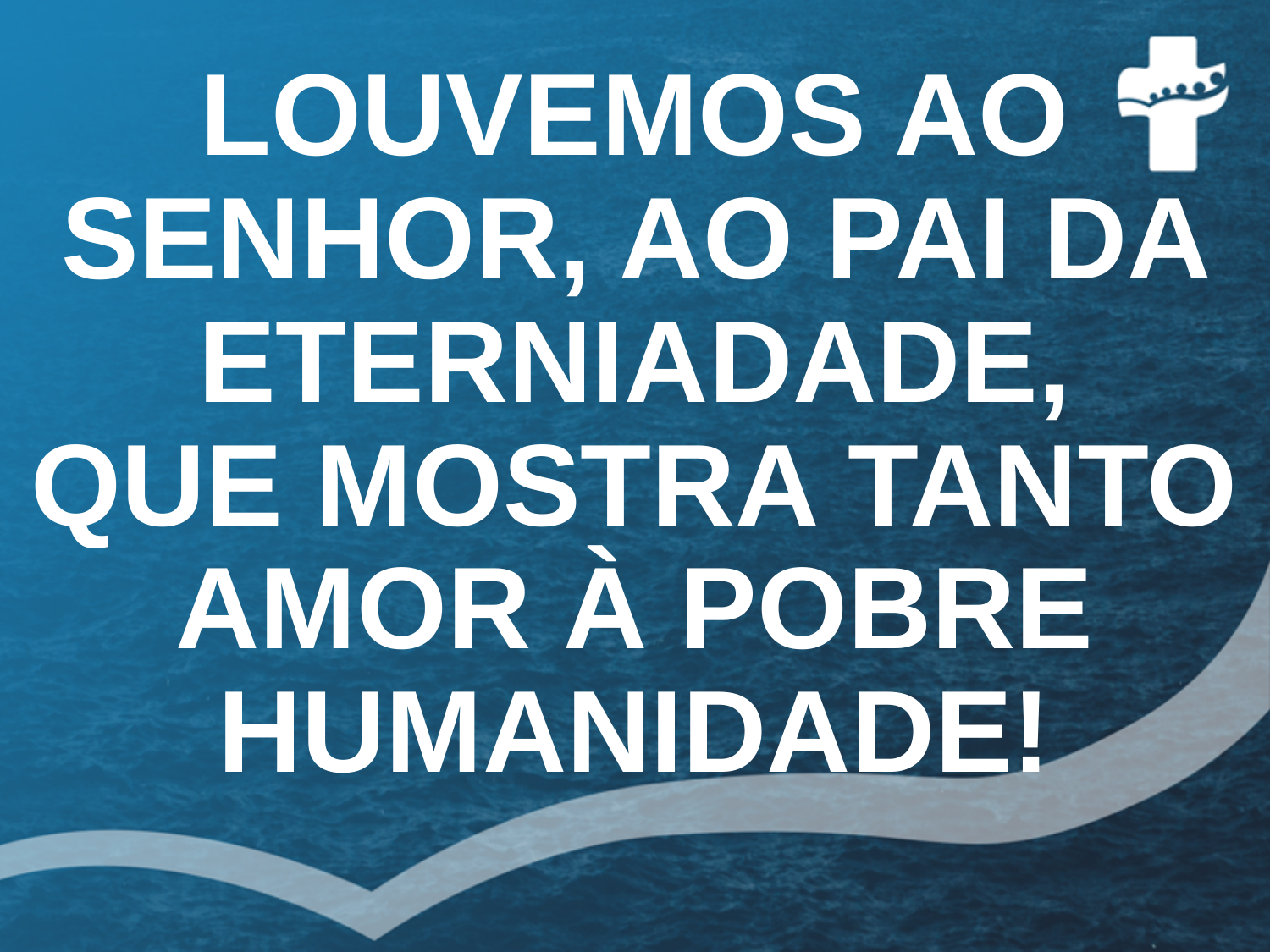

# LOUVEMOS AO SENHOR, AO PAI DA ETERNIADADE, QUE MOSTRA TANTO AMOR À POBRE HUMANIDADE!